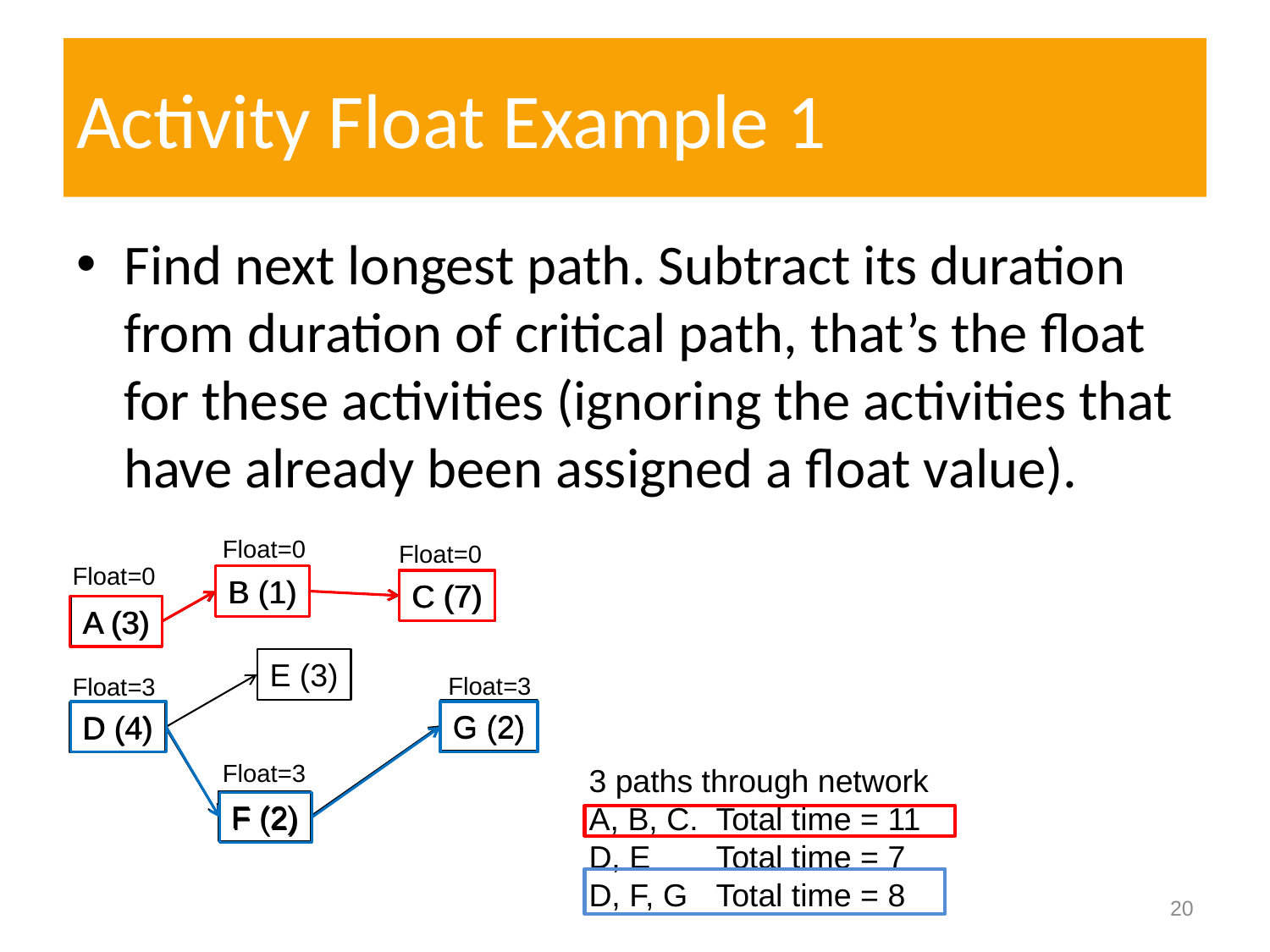

# Activity Float Example 1
Find next longest path. Subtract its duration from duration of critical path, that’s the float for these activities (ignoring the activities that have already been assigned a float value).
Float=0
Float=0
Float=0
B (1)
C (7)
A (3)
B (1)
C (7)
A (3)
E (3)
Float=3
Float=3
G (2)
D (4)
G (2)
F (2)
D (4)
Float=3
3 paths through network
A, B, C. 	Total time = 11
D, E	Total time = 7
D, F, G	Total time = 8
F (2)

20